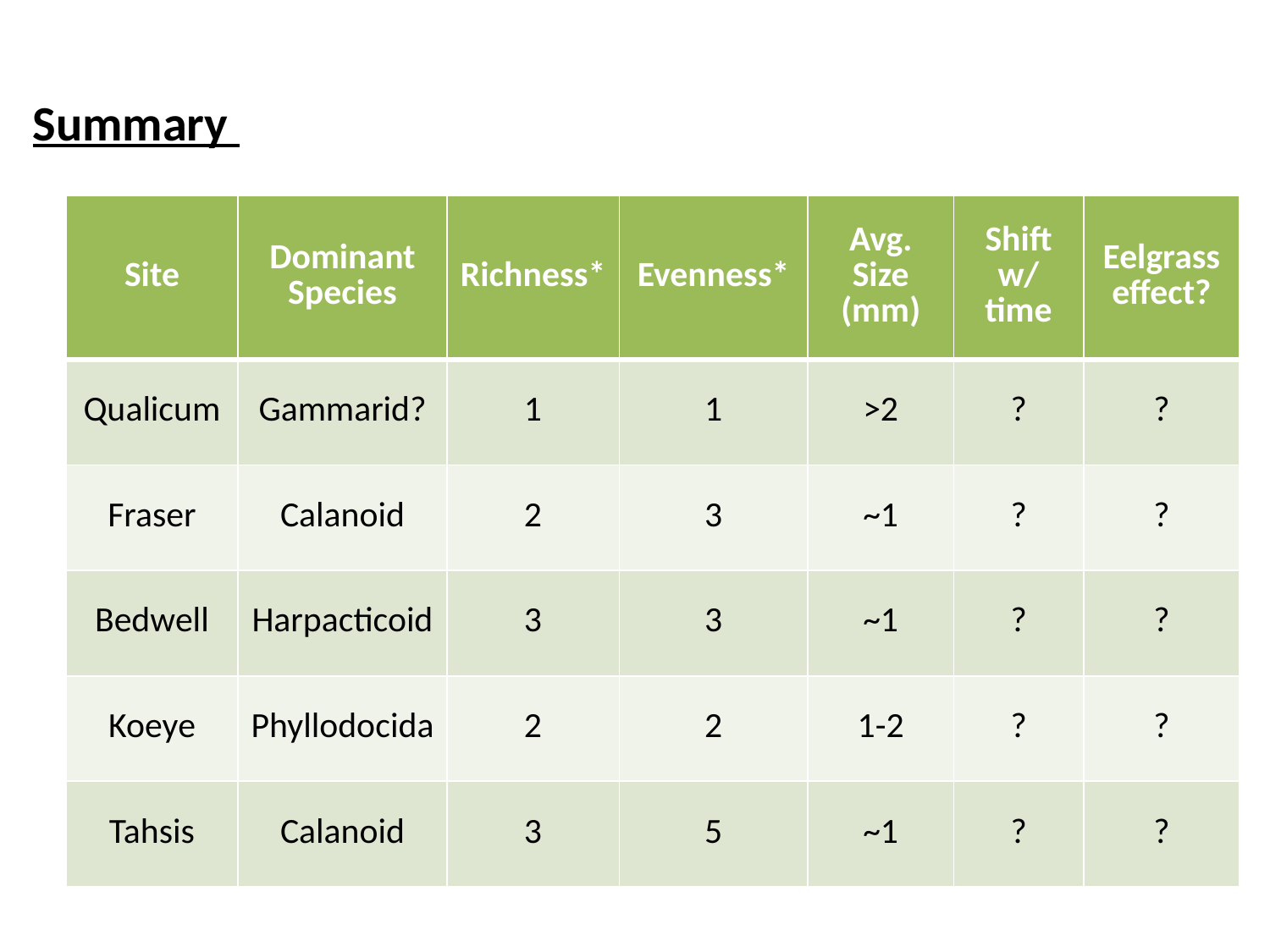

Summary
| Site | Dominant Species | Richness\* | Evenness\* | Avg. Size (mm) | Shift w/ time | Eelgrass effect? |
| --- | --- | --- | --- | --- | --- | --- |
| Qualicum | Gammarid? | 1 | 1 | >2 | ? | ? |
| Fraser | Calanoid | 2 | 3 | ~1 | ? | ? |
| Bedwell | Harpacticoid | 3 | 3 | ~1 | ? | ? |
| Koeye | Phyllodocida | 2 | 2 | 1-2 | ? | ? |
| Tahsis | Calanoid | 3 | 5 | ~1 | ? | ? |